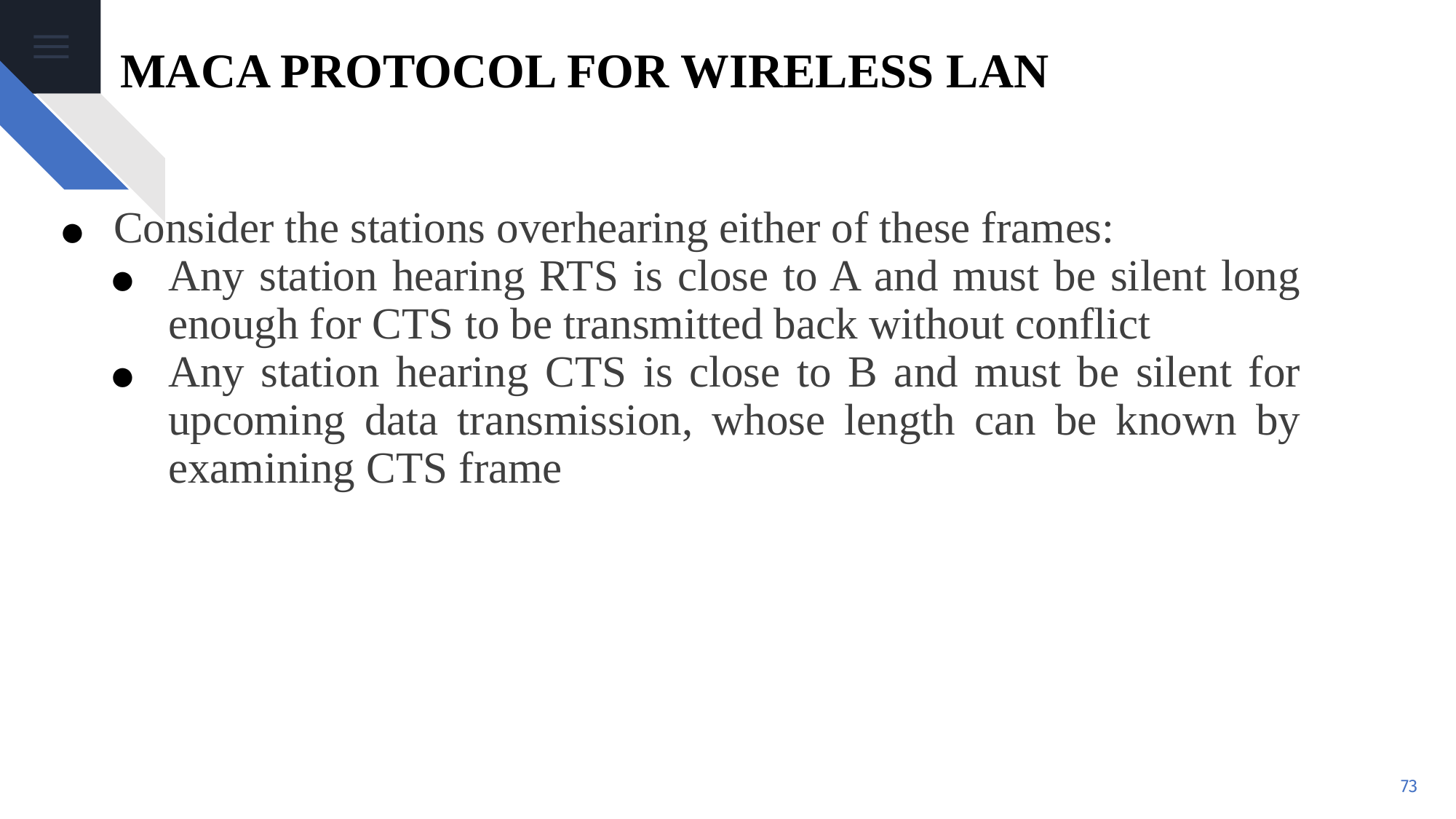

# MACA PROTOCOL FOR WIRELESS LAN
Consider the stations overhearing either of these frames:
Any station hearing RTS is close to A and must be silent long enough for CTS to be transmitted back without conflict
Any station hearing CTS is close to B and must be silent for upcoming data transmission, whose length can be known by examining CTS frame
73